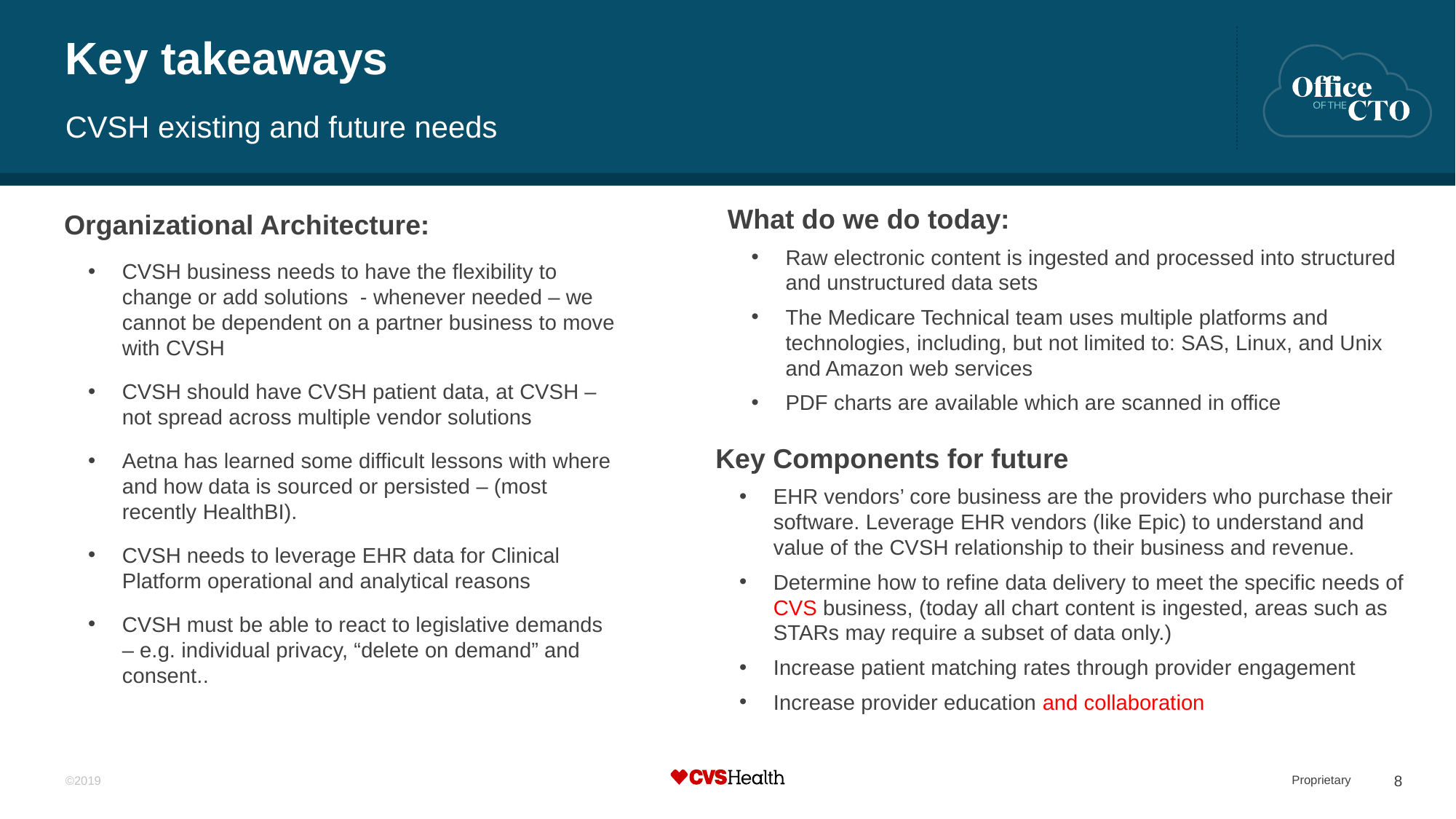

# Key takeaways
CVSH existing and future needs
Organizational Architecture:
CVSH business needs to have the flexibility to change or add solutions  - whenever needed – we cannot be dependent on a partner business to move with CVSH
CVSH should have CVSH patient data, at CVSH – not spread across multiple vendor solutions
Aetna has learned some difficult lessons with where and how data is sourced or persisted – (most recently HealthBI).
CVSH needs to leverage EHR data for Clinical Platform operational and analytical reasons
CVSH must be able to react to legislative demands – e.g. individual privacy, “delete on demand” and consent..
What do we do today:
Raw electronic content is ingested and processed into structured and unstructured data sets
The Medicare Technical team uses multiple platforms and technologies, including, but not limited to: SAS, Linux, and Unix and Amazon web services
PDF charts are available which are scanned in office
Key Components for future
EHR vendors’ core business are the providers who purchase their software. Leverage EHR vendors (like Epic) to understand and value of the CVSH relationship to their business and revenue.
Determine how to refine data delivery to meet the specific needs of CVS business, (today all chart content is ingested, areas such as STARs may require a subset of data only.)
Increase patient matching rates through provider engagement
Increase provider education and collaboration